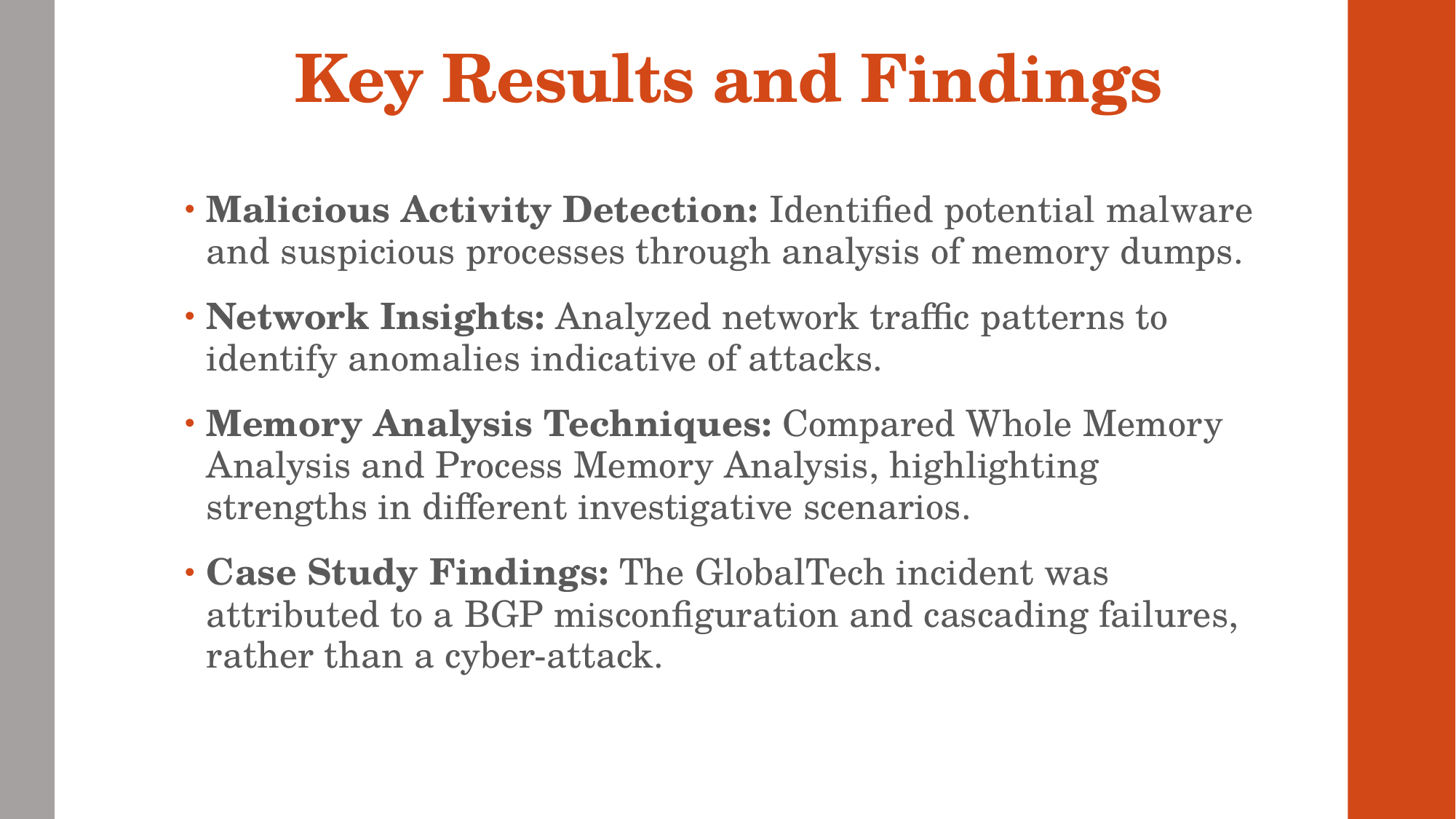

# Key Results and Findings
Malicious Activity Detection: Identified potential malware and suspicious processes through analysis of memory dumps.
Network Insights: Analyzed network traffic patterns to identify anomalies indicative of attacks.
Memory Analysis Techniques: Compared Whole Memory Analysis and Process Memory Analysis, highlighting strengths in different investigative scenarios.
Case Study Findings: The GlobalTech incident was attributed to a BGP misconfiguration and cascading failures, rather than a cyber-attack.